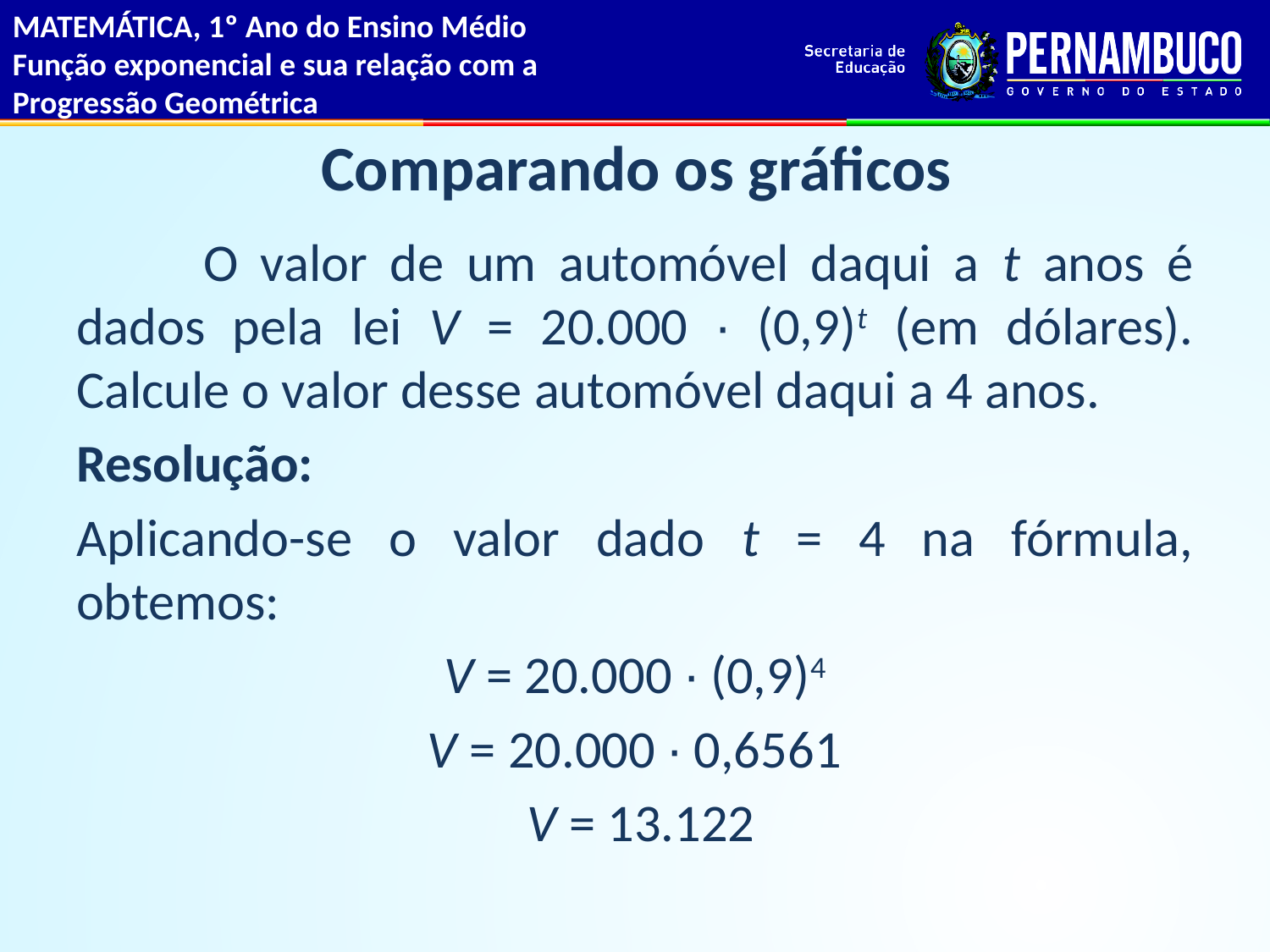

MATEMÁTICA, 1º Ano do Ensino Médio
Função exponencial e sua relação com a
Progressão Geométrica
# Comparando os gráficos
	O valor de um automóvel daqui a t anos é dados pela lei V = 20.000 ∙ (0,9)t (em dólares). Calcule o valor desse automóvel daqui a 4 anos.
Resolução:
Aplicando-se o valor dado t = 4 na fórmula, obtemos:
V = 20.000 ∙ (0,9)4
V = 20.000 ∙ 0,6561
 V = 13.122